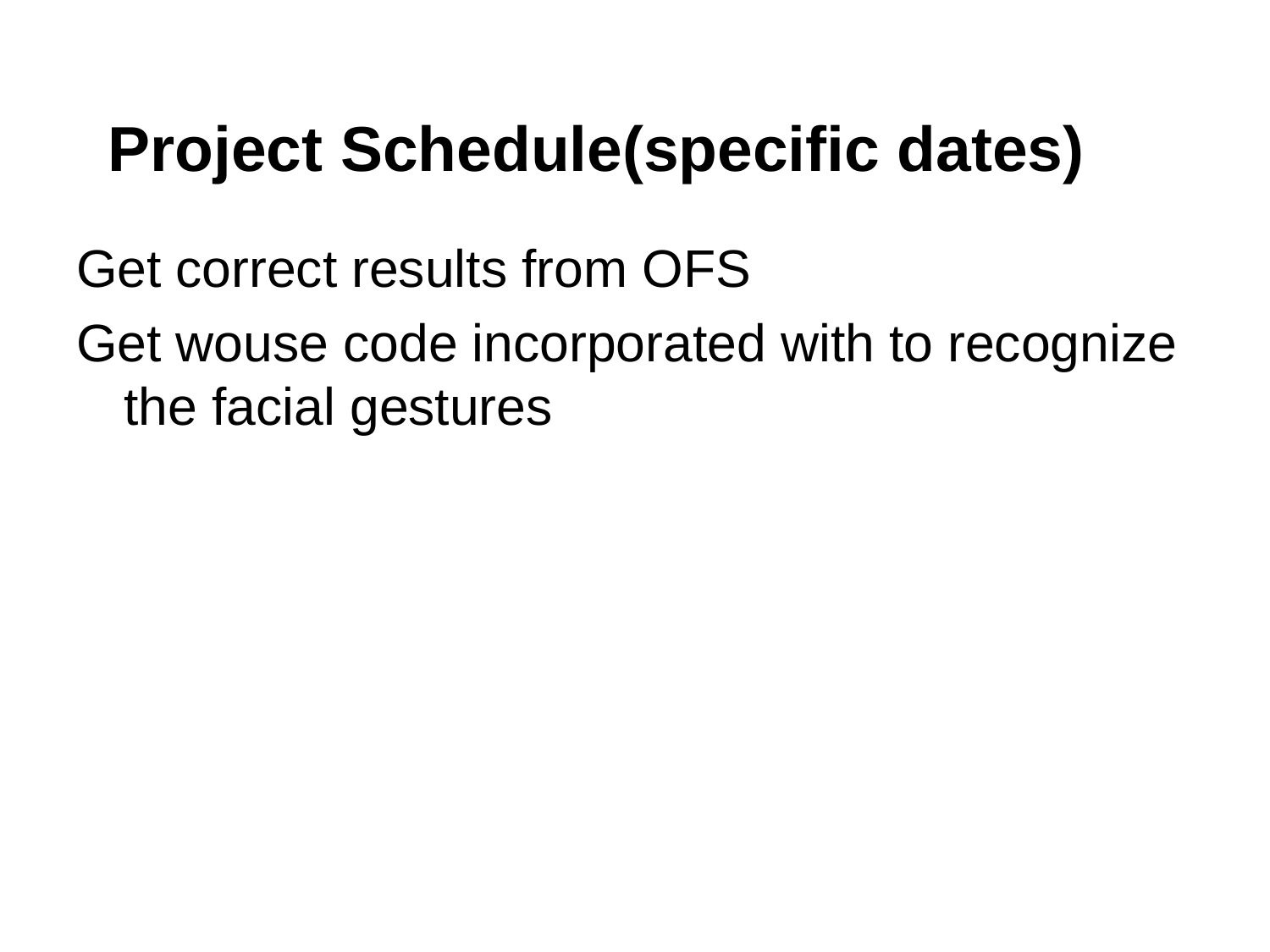

# Project Schedule(specific dates)
Get correct results from OFS
Get wouse code incorporated with to recognize the facial gestures